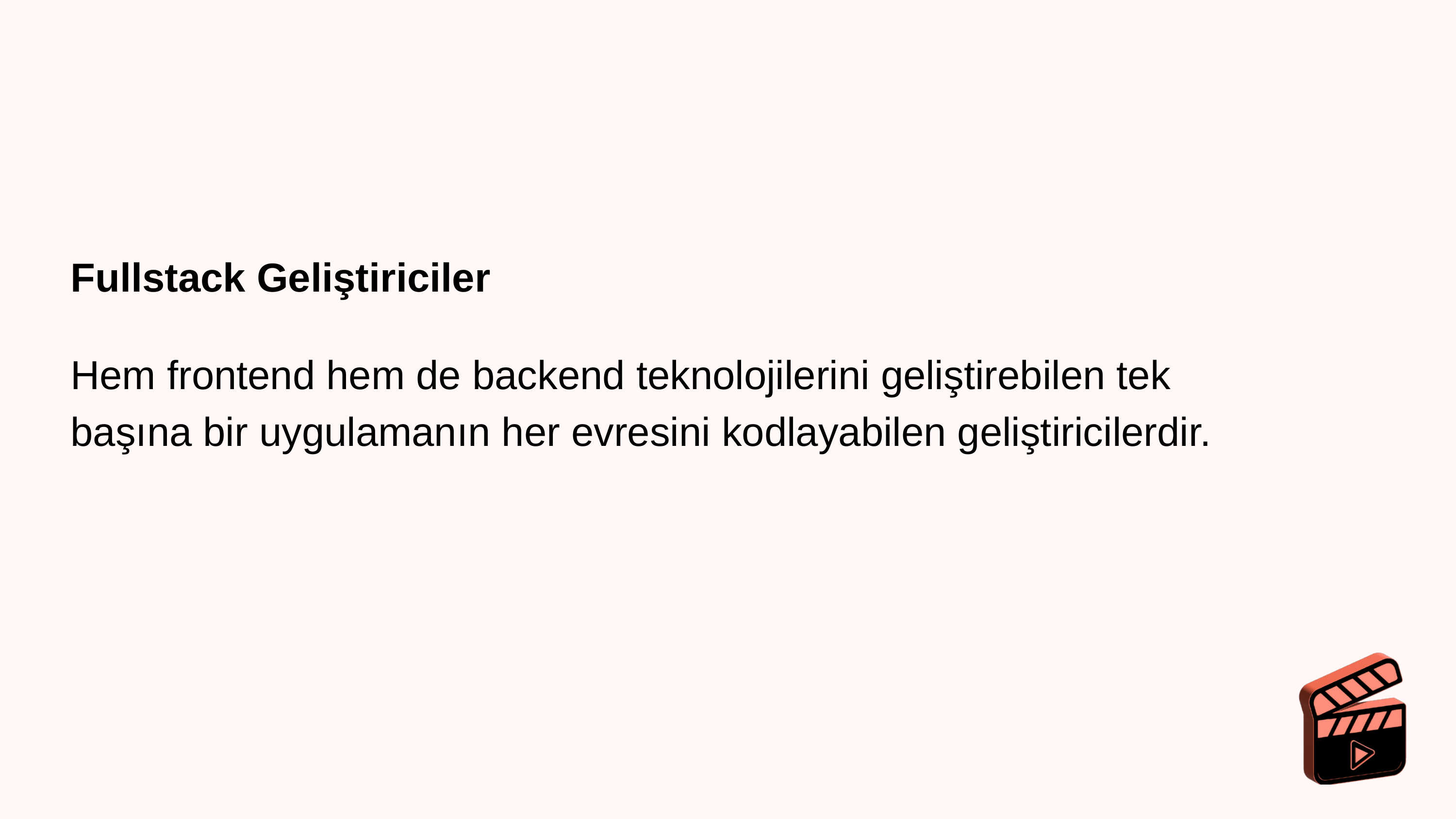

Fullstack Geliştiriciler
Hem frontend hem de backend teknolojilerini geliştirebilen tek başına bir uygulamanın her evresini kodlayabilen geliştiricilerdir.